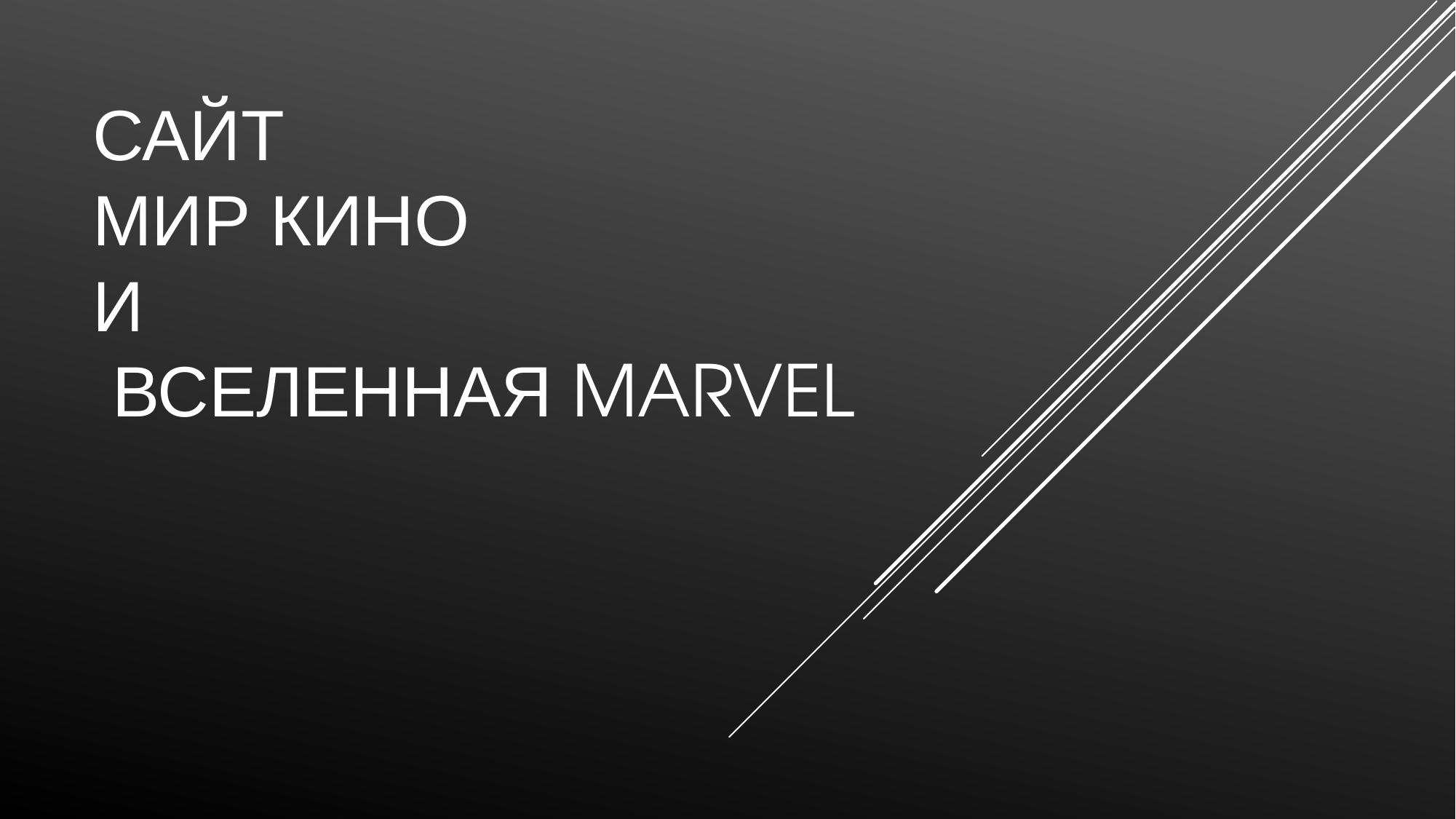

# Сайт мир кино и вселенная Marvel